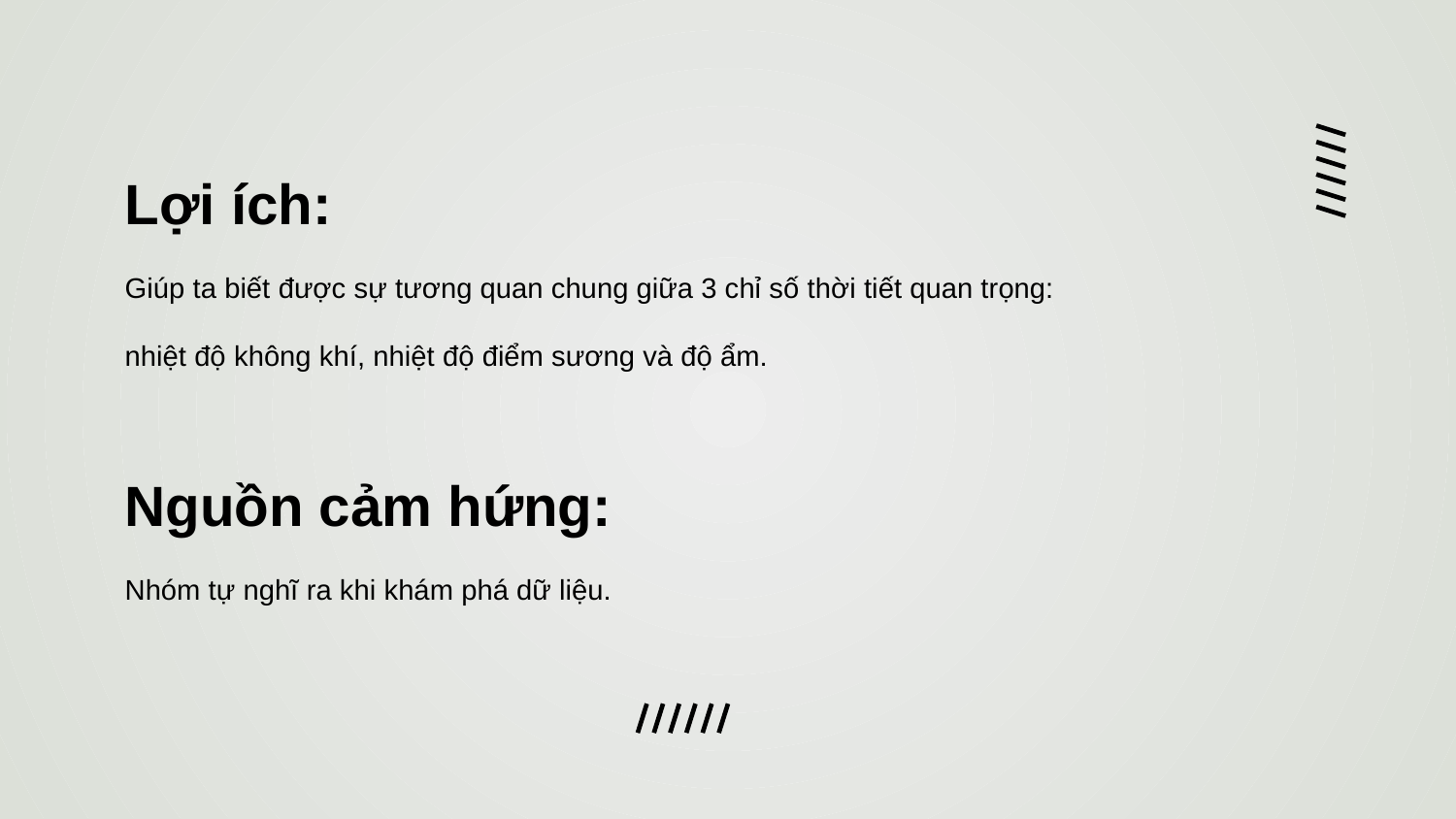

Lợi ích:
Giúp ta biết được sự tương quan chung giữa 3 chỉ số thời tiết quan trọng: nhiệt độ không khí, nhiệt độ điểm sương và độ ẩm.
Nguồn cảm hứng:
Nhóm tự nghĩ ra khi khám phá dữ liệu.